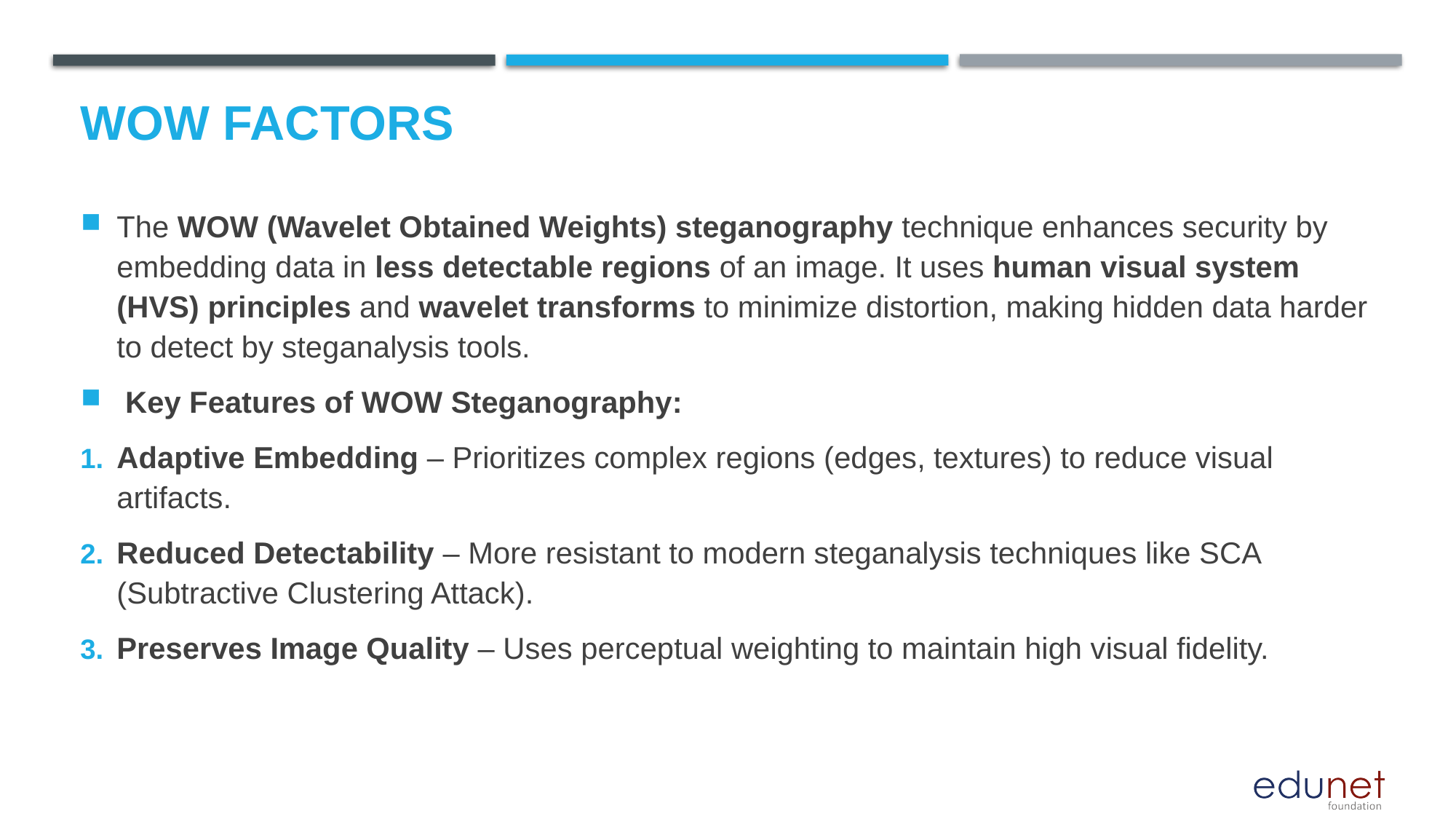

# Wow factors
The WOW (Wavelet Obtained Weights) steganography technique enhances security by embedding data in less detectable regions of an image. It uses human visual system (HVS) principles and wavelet transforms to minimize distortion, making hidden data harder to detect by steganalysis tools.
 Key Features of WOW Steganography:
Adaptive Embedding – Prioritizes complex regions (edges, textures) to reduce visual artifacts.
Reduced Detectability – More resistant to modern steganalysis techniques like SCA (Subtractive Clustering Attack).
Preserves Image Quality – Uses perceptual weighting to maintain high visual fidelity.